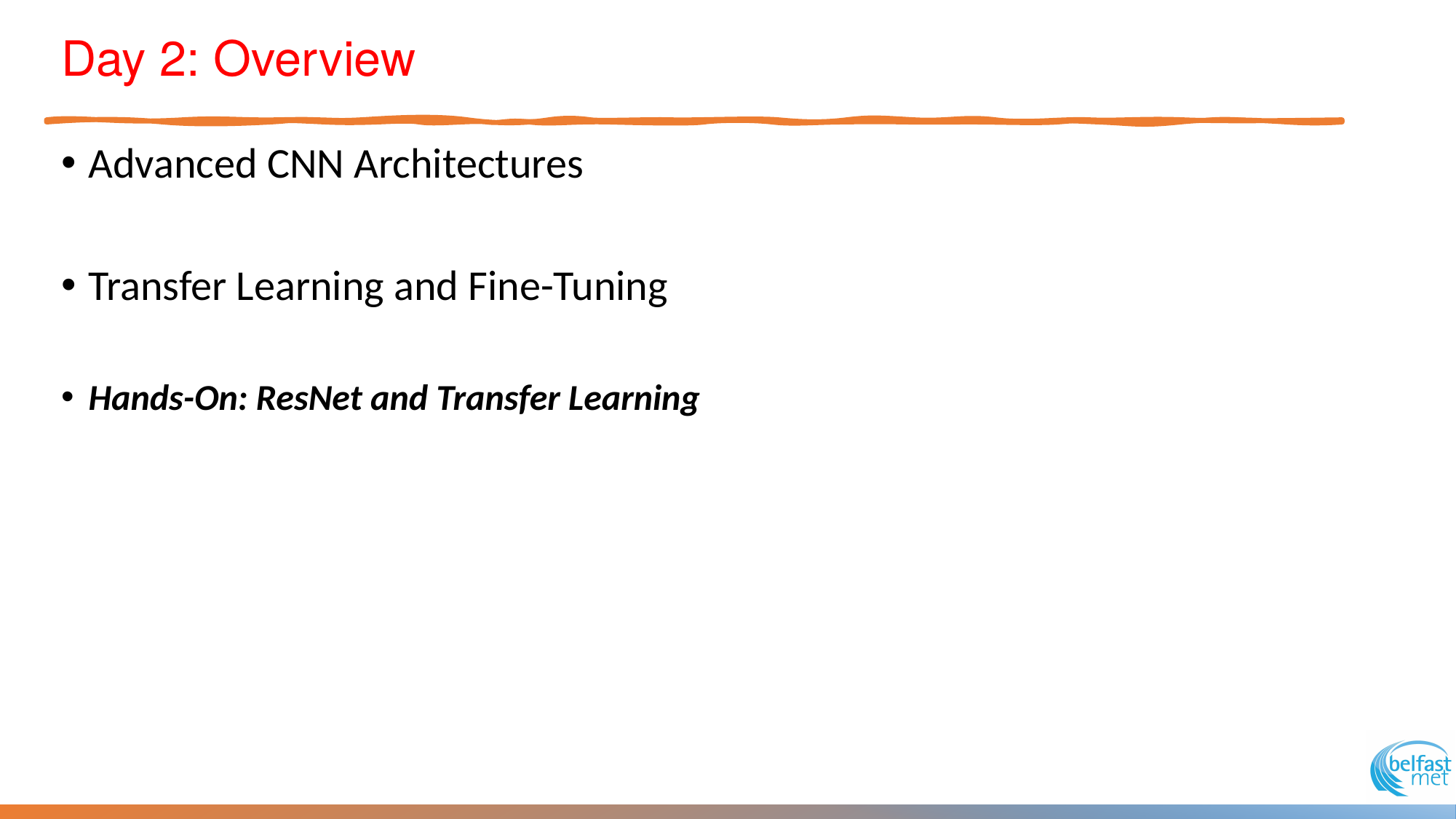

# Day 2: Overview
Advanced CNN Architectures

Transfer Learning and Fine-Tuning

Hands-On: ResNet and Transfer Learning